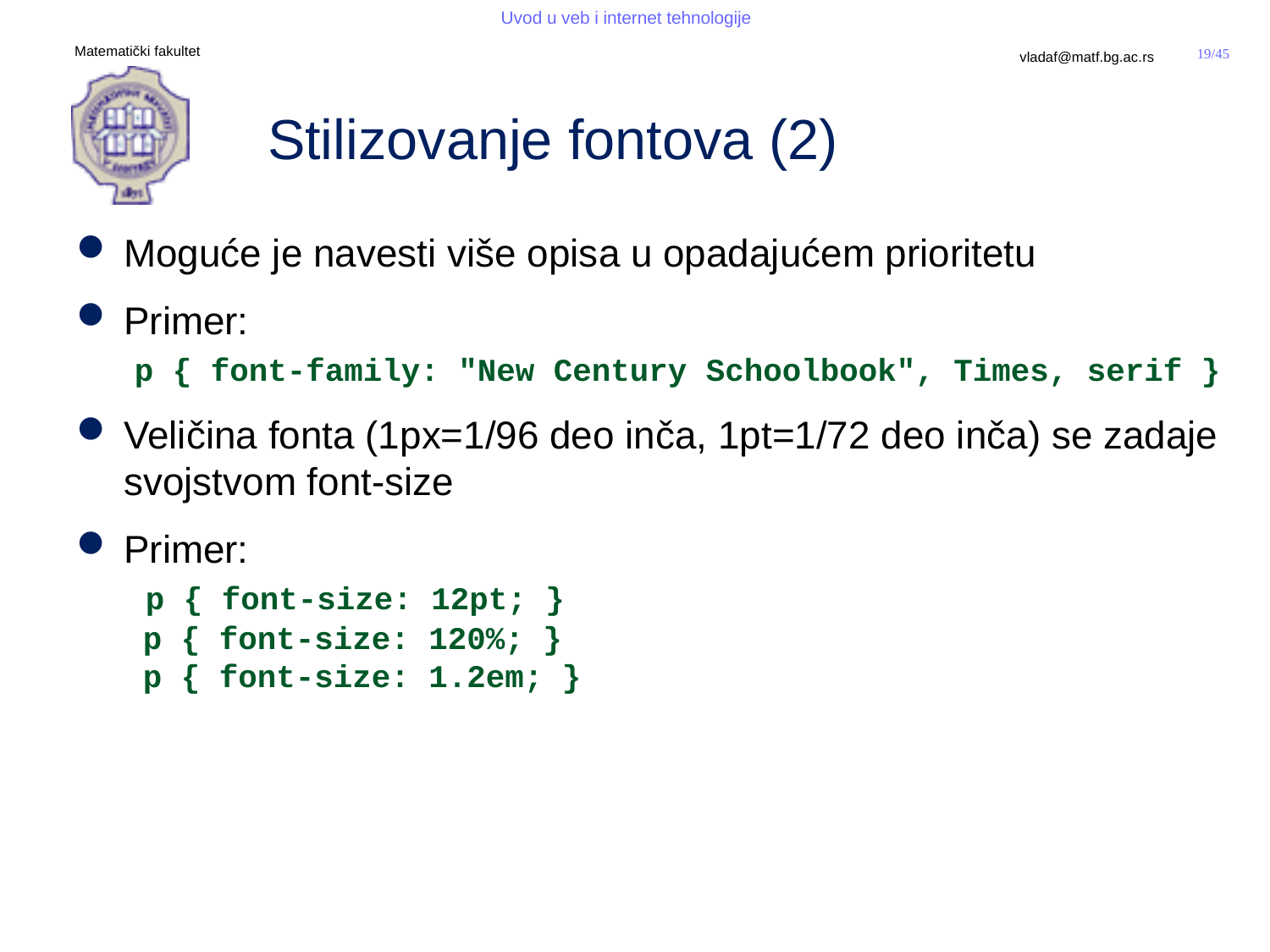

# Stilizovanje fontova (2)
Moguće je navesti više opisa u opadajućem prioritetu
Primer:
 p { font-family: "New Century Schoolbook", Times, serif }
Veličina fonta (1px=1/96 deo inča, 1pt=1/72 deo inča) se zadaje svojstvom font-size
Primer:
  p { font-size: 12pt; }
 p { font-size: 120%; }
 p { font-size: 1.2em; }